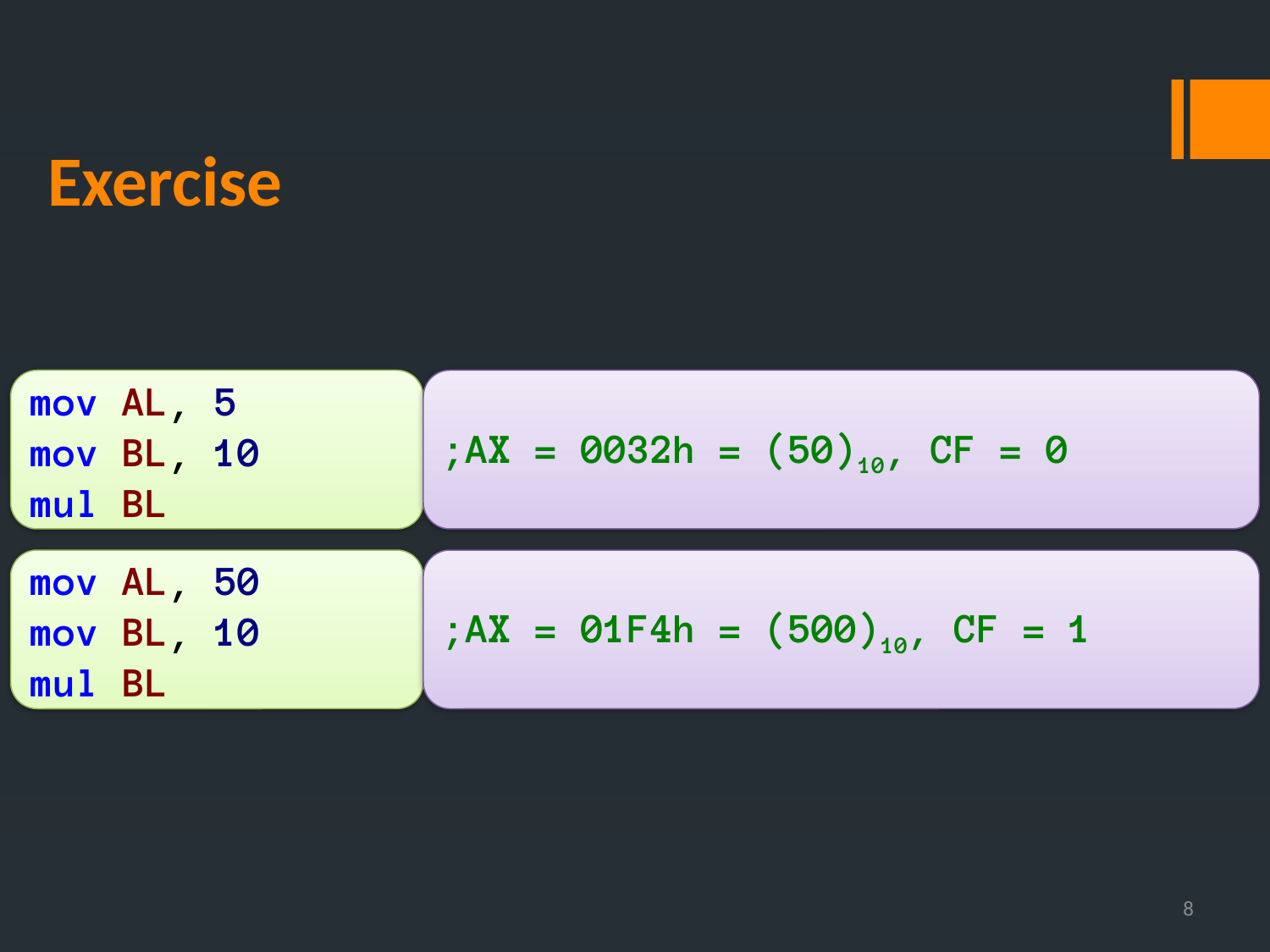

# Exercise

mov AL, 5
mov BL, 10
mul BL
;AX = 0032h = (50)10, CF = 0
mov AL, 50
mov BL, 10
mul BL
;AX = 01F4h = (500)10, CF = 1
8